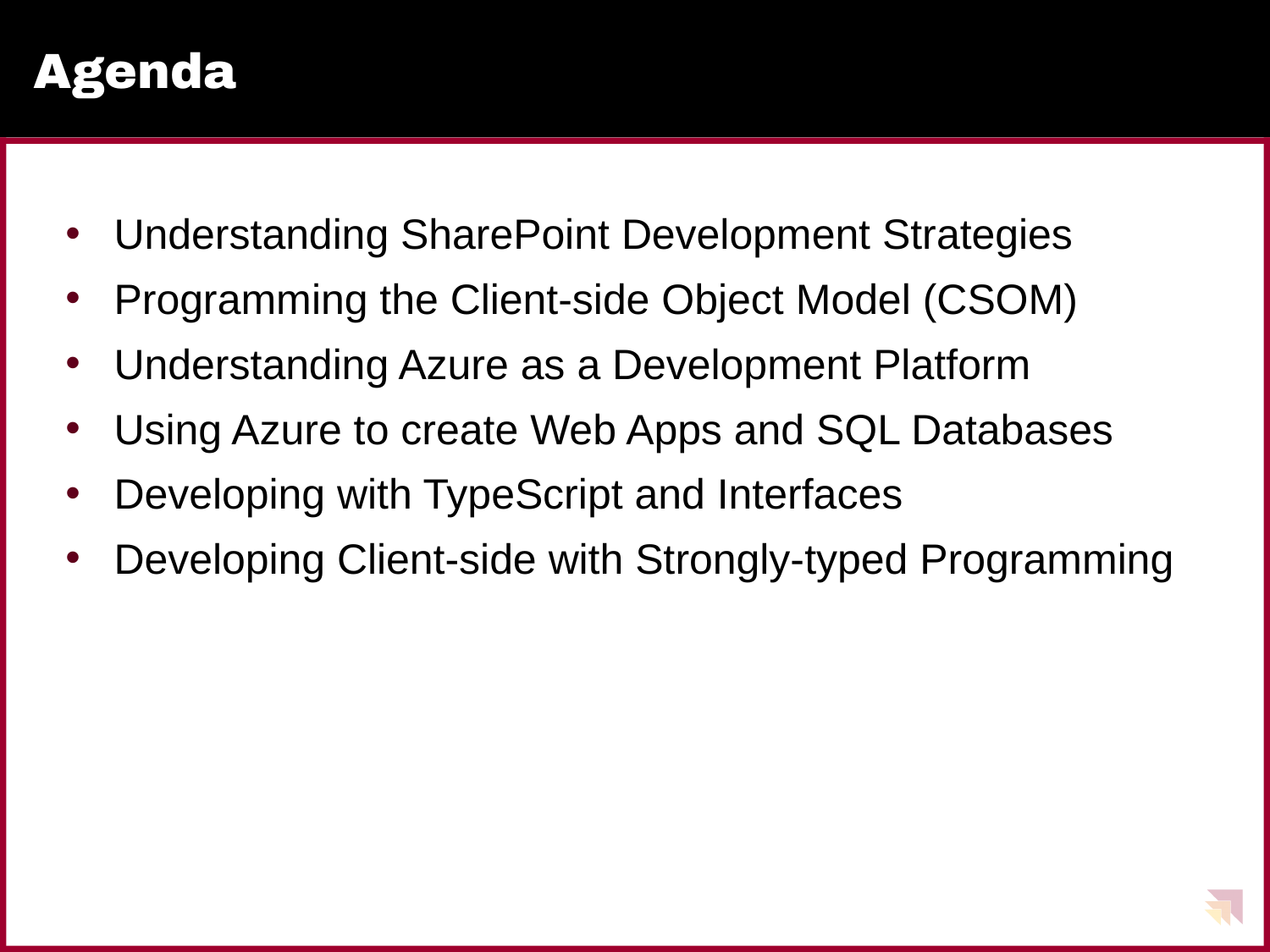

# Agenda
Understanding SharePoint Development Strategies
Programming the Client-side Object Model (CSOM)
Understanding Azure as a Development Platform
Using Azure to create Web Apps and SQL Databases
Developing with TypeScript and Interfaces
Developing Client-side with Strongly-typed Programming